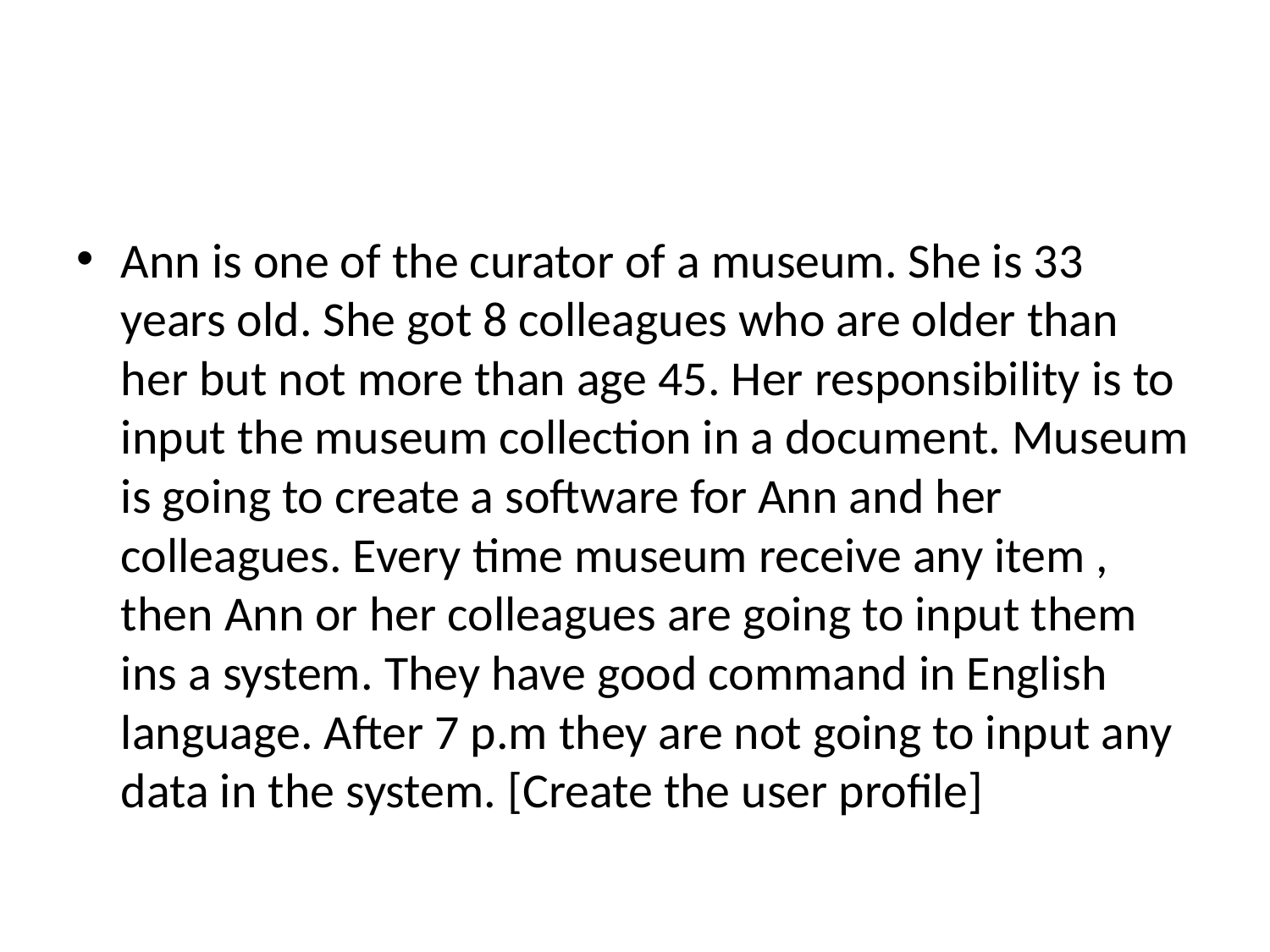

#
Ann is one of the curator of a museum. She is 33 years old. She got 8 colleagues who are older than her but not more than age 45. Her responsibility is to input the museum collection in a document. Museum is going to create a software for Ann and her colleagues. Every time museum receive any item , then Ann or her colleagues are going to input them ins a system. They have good command in English language. After 7 p.m they are not going to input any data in the system. [Create the user profile]